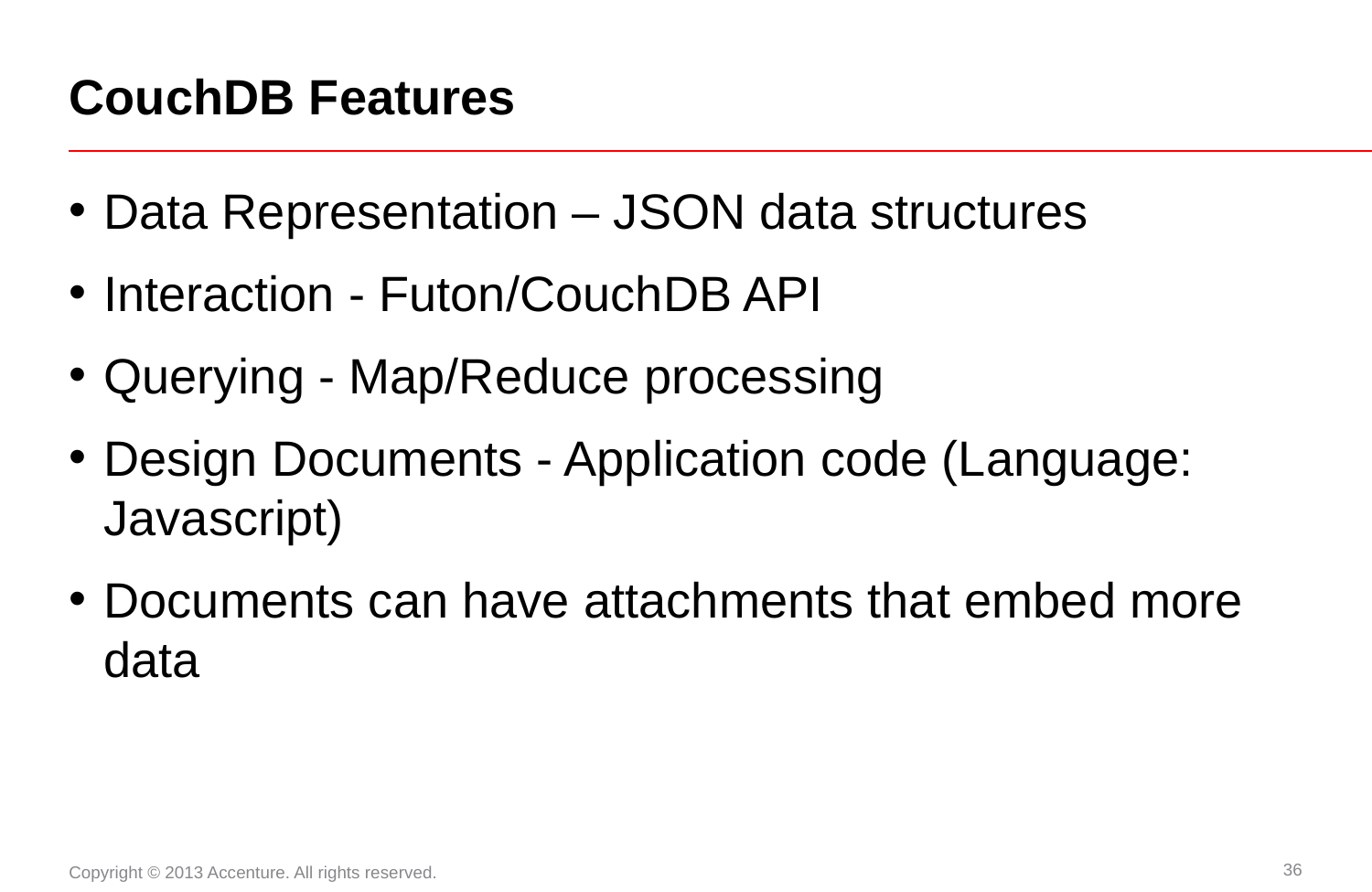

# CouchDB Features
Data Representation – JSON data structures
Interaction - Futon/CouchDB API
Querying - Map/Reduce processing
Design Documents - Application code (Language: Javascript)
Documents can have attachments that embed more data